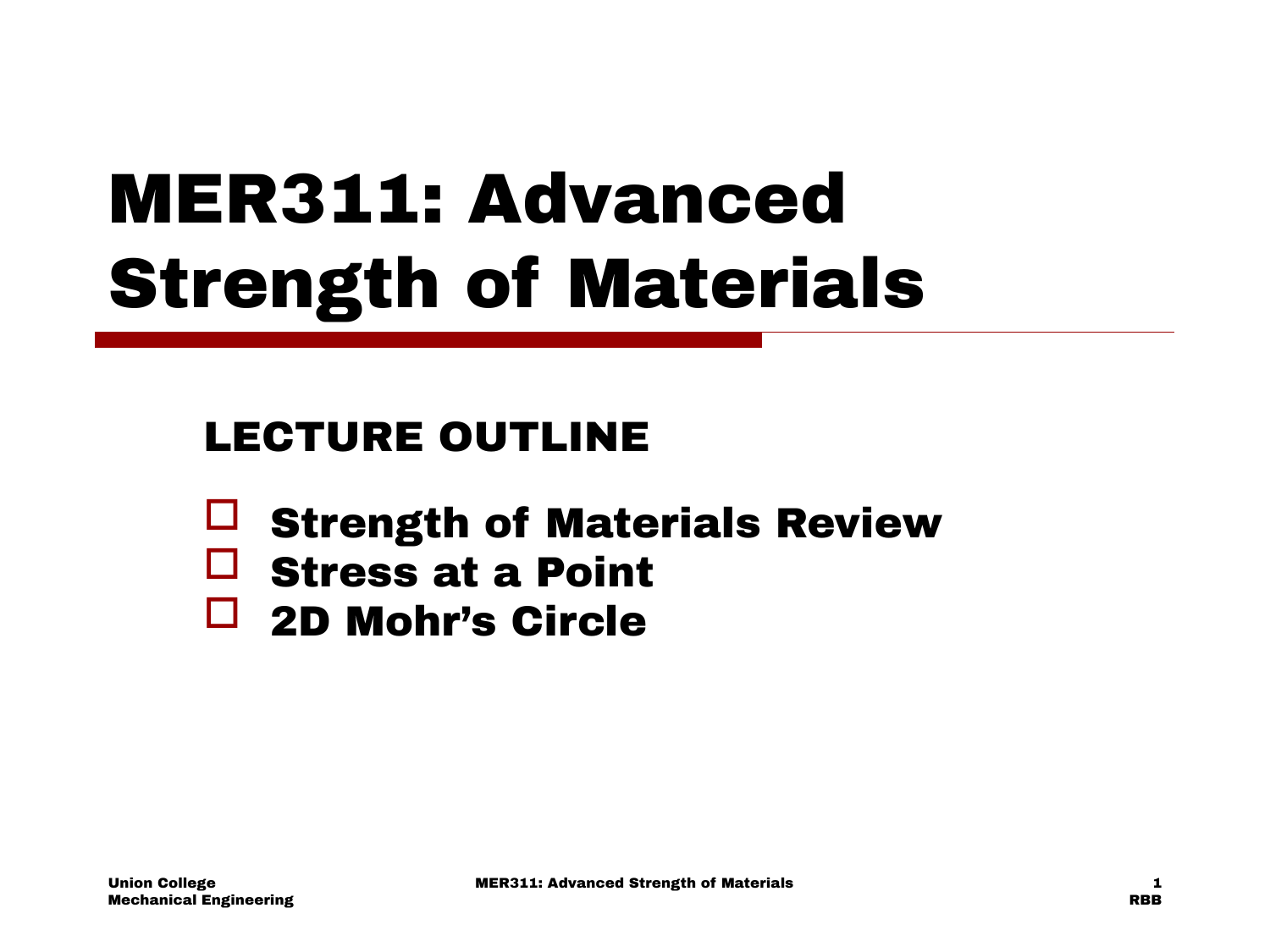

# MER311: Advanced Strength of Materials
LECTURE OUTLINE
  Strength of Materials Review
  Stress at a Point
  2D Mohr’s Circle
Union College
Mechanical Engineering
MER311: Advanced Strength of Materials
1
RBB